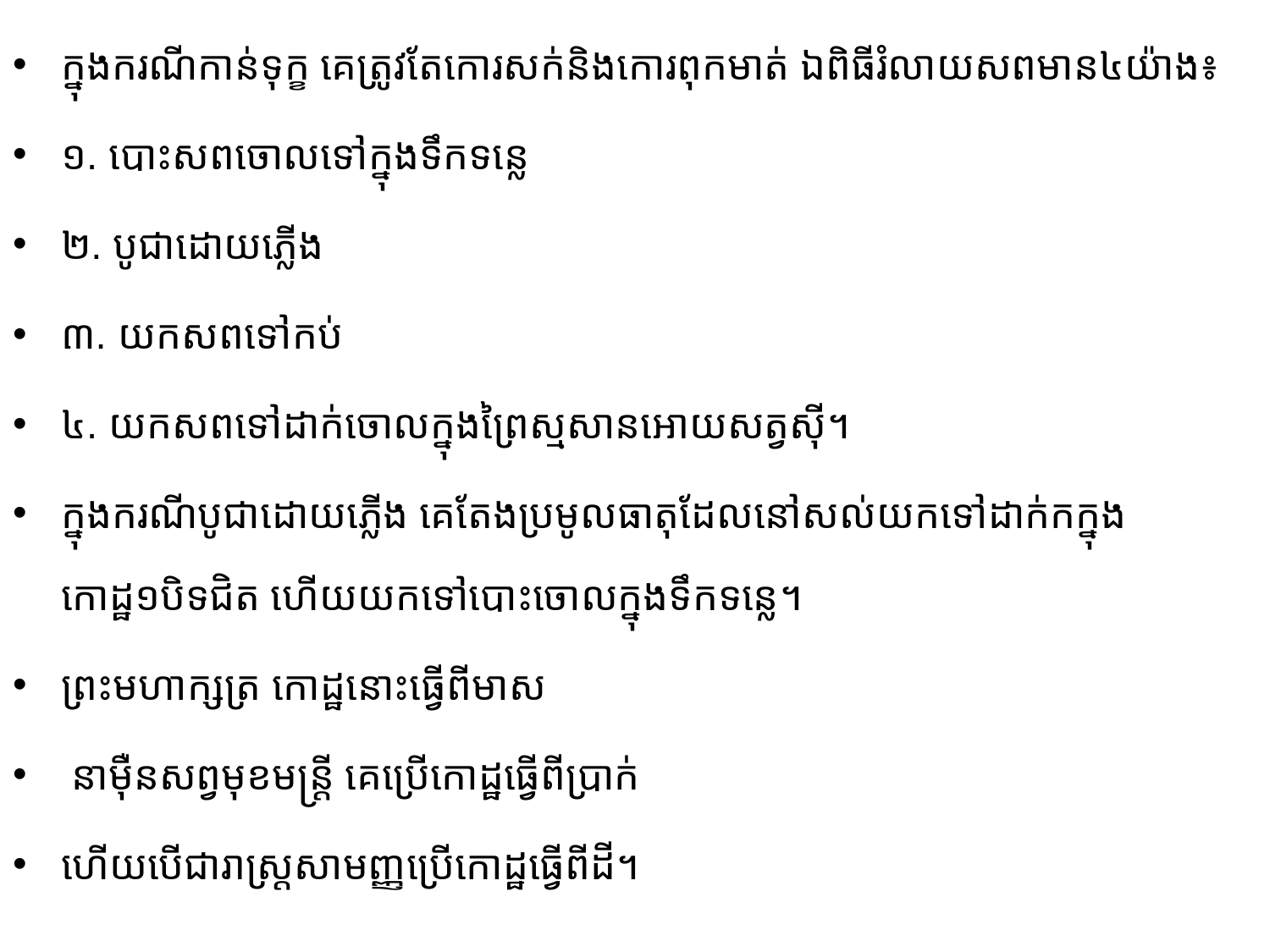

ក្នុងករណីកាន់ទុក្ខ គេត្រូវតែកោរសក់និងកោរពុកមាត់ ឯពិធីរំលាយសពមាន៤យ៉ាង៖
១. បោះសព​ចោល​ទៅក្នុងទឹកទន្លេ
២. បូជាដោយភ្លើង
៣. យកសពទៅកប់
៤. យកសពទៅដាក់​ចោល​ក្នុង​ព្រៃ​ស្មសាន​អោយ​សត្វ​ស៊ី។
ក្នុងករណីបូជាដោយភ្លើង គេតែង​ប្រមូលធាតុដែលនៅសល់យកទៅដាក់កក្នុងកោដ្ឋ១បិទជិត ហើយ​យក​ទៅបោះចោលក្នុងទឹកទន្លេ។
ព្រះមហាក្សត្រ កោដ្ឋនោះធ្វើពីមាស
 នាម៉ឺន​សព្វ​មុខ​មន្រ្តី គេប្រើ​កោដ្ឋ​ធ្វើពីប្រាក់
ហើយបើ​ជារាស្រ្តសាមញ្ញប្រើកោដ្ឋធ្វើពីដី។